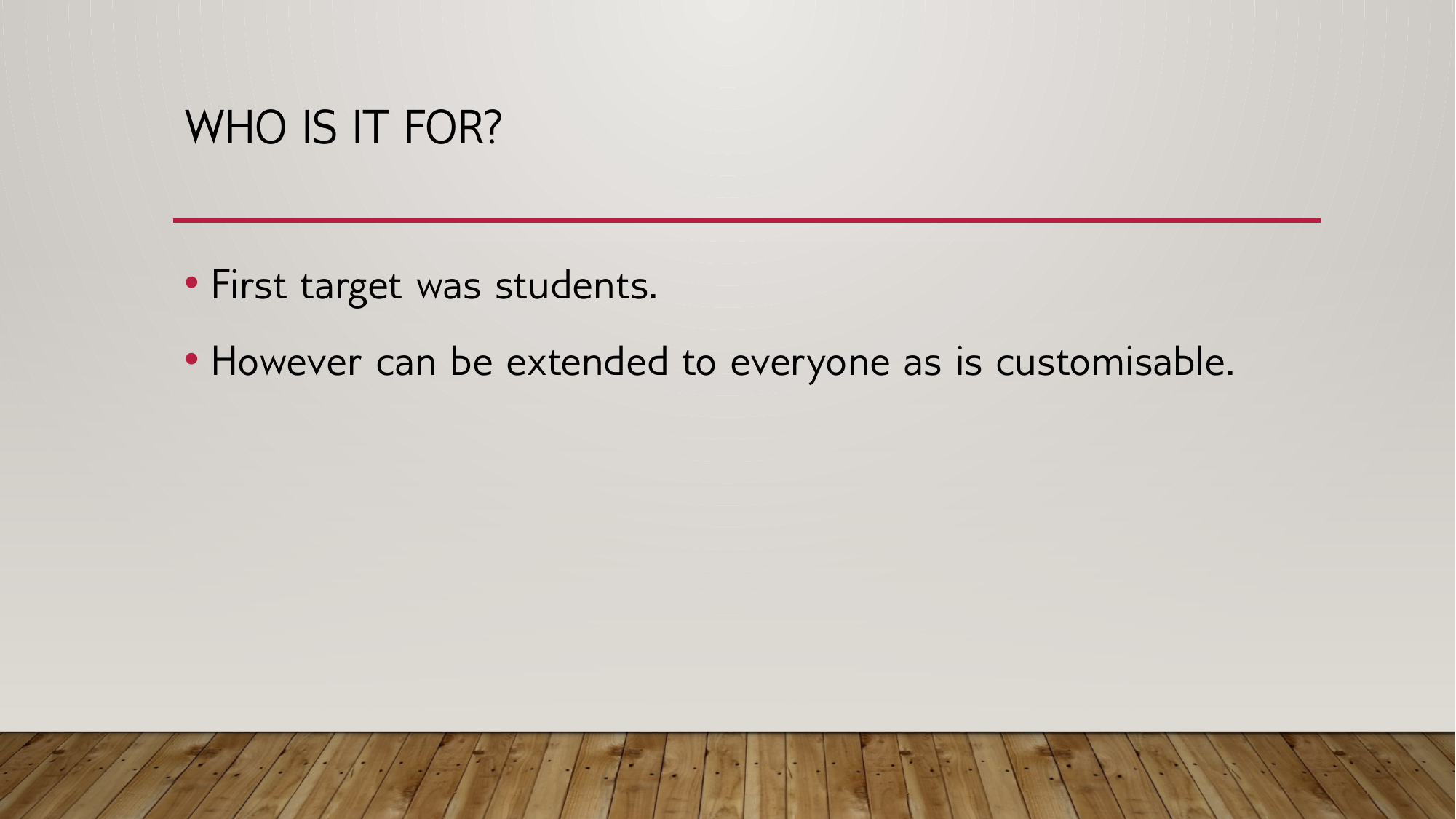

# Who is it For?
First target was students.
However can be extended to everyone as is customisable.